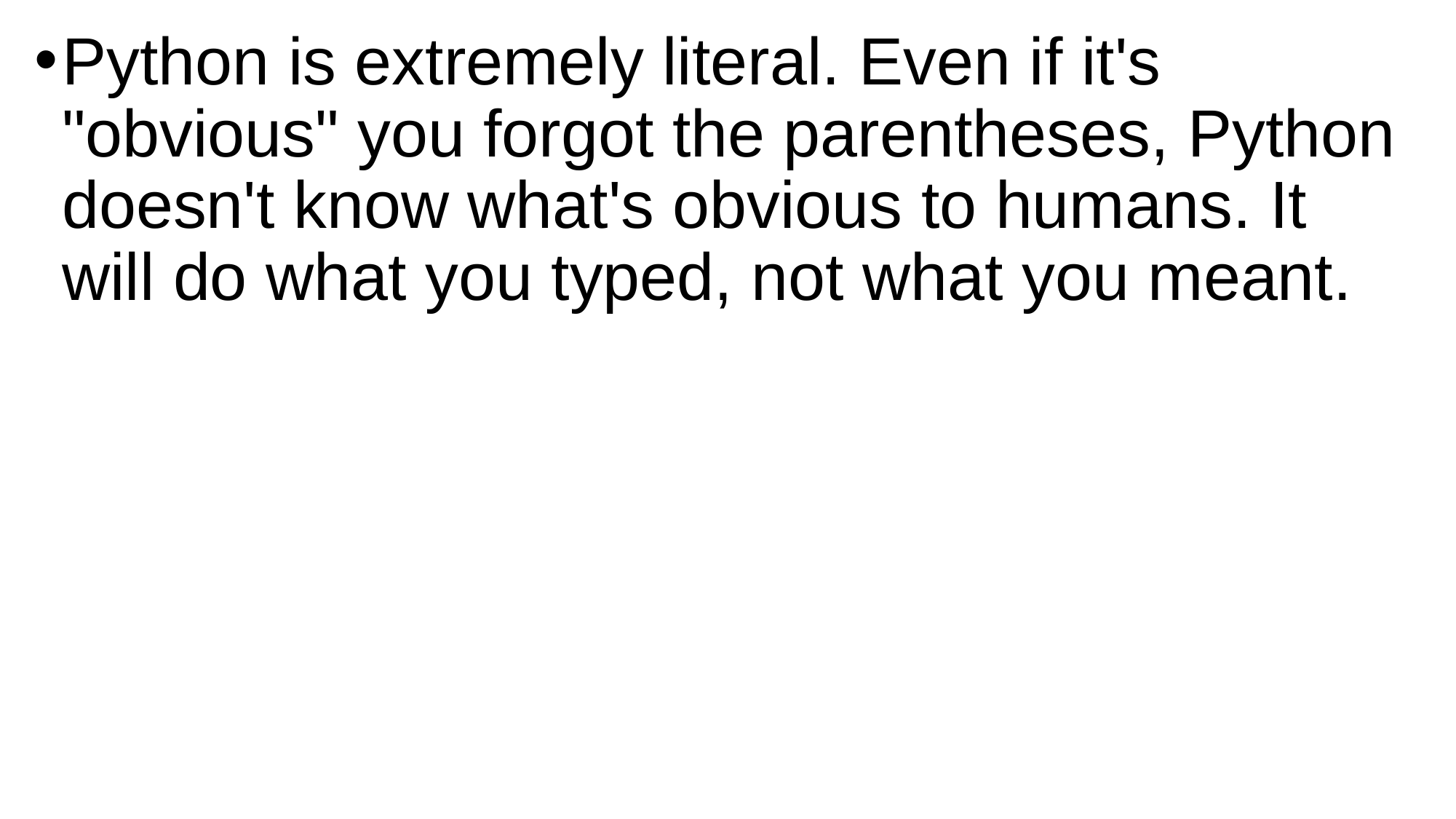

Python is extremely literal. Even if it's "obvious" you forgot the parentheses, Python doesn't know what's obvious to humans. It will do what you typed, not what you meant.